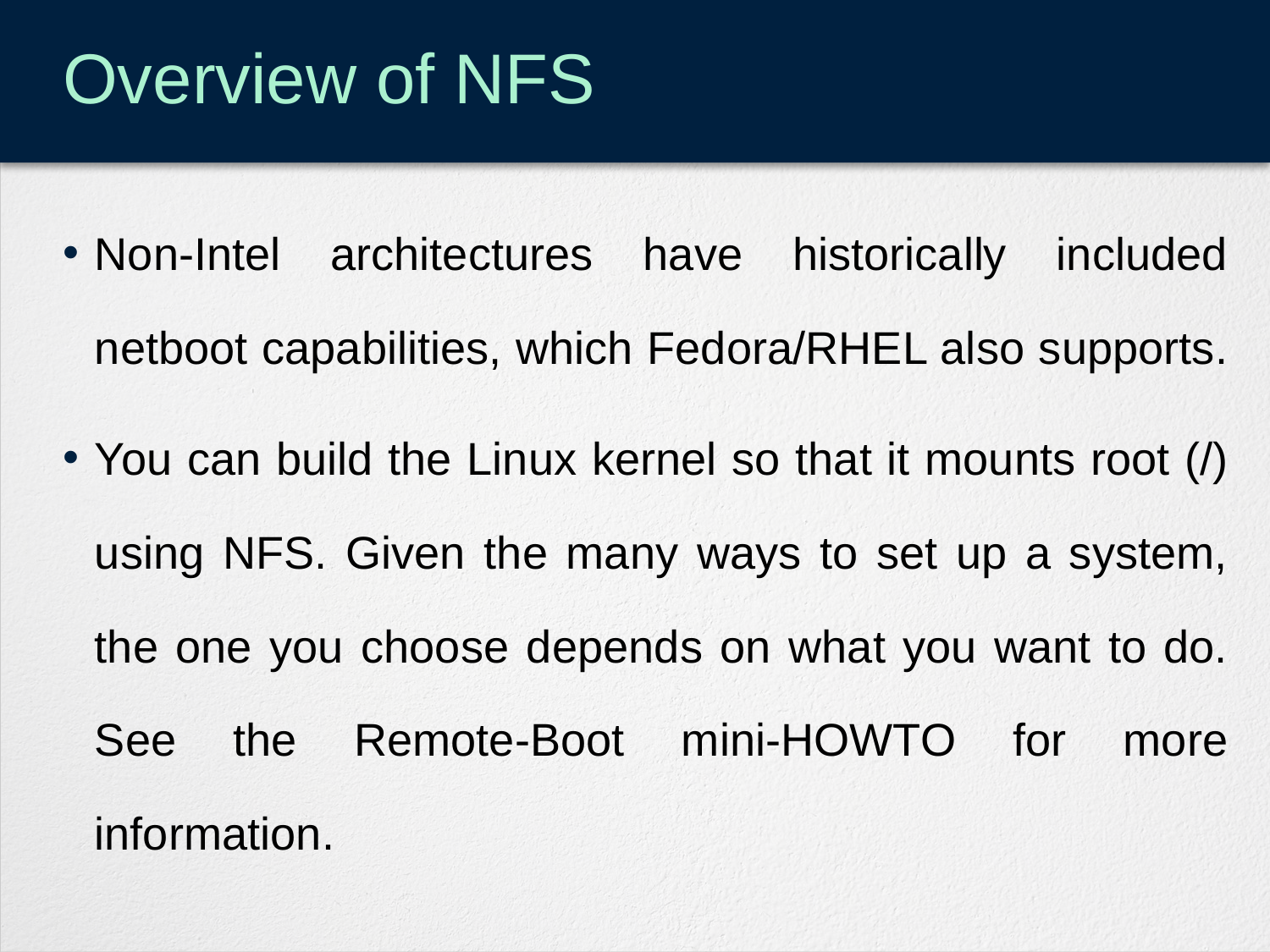

# Overview of NFS
Non-Intel architectures have historically included netboot capabilities, which Fedora/RHEL also supports.
You can build the Linux kernel so that it mounts root (/) using NFS. Given the many ways to set up a system, the one you choose depends on what you want to do. See the Remote-Boot mini-HOWTO for more information.